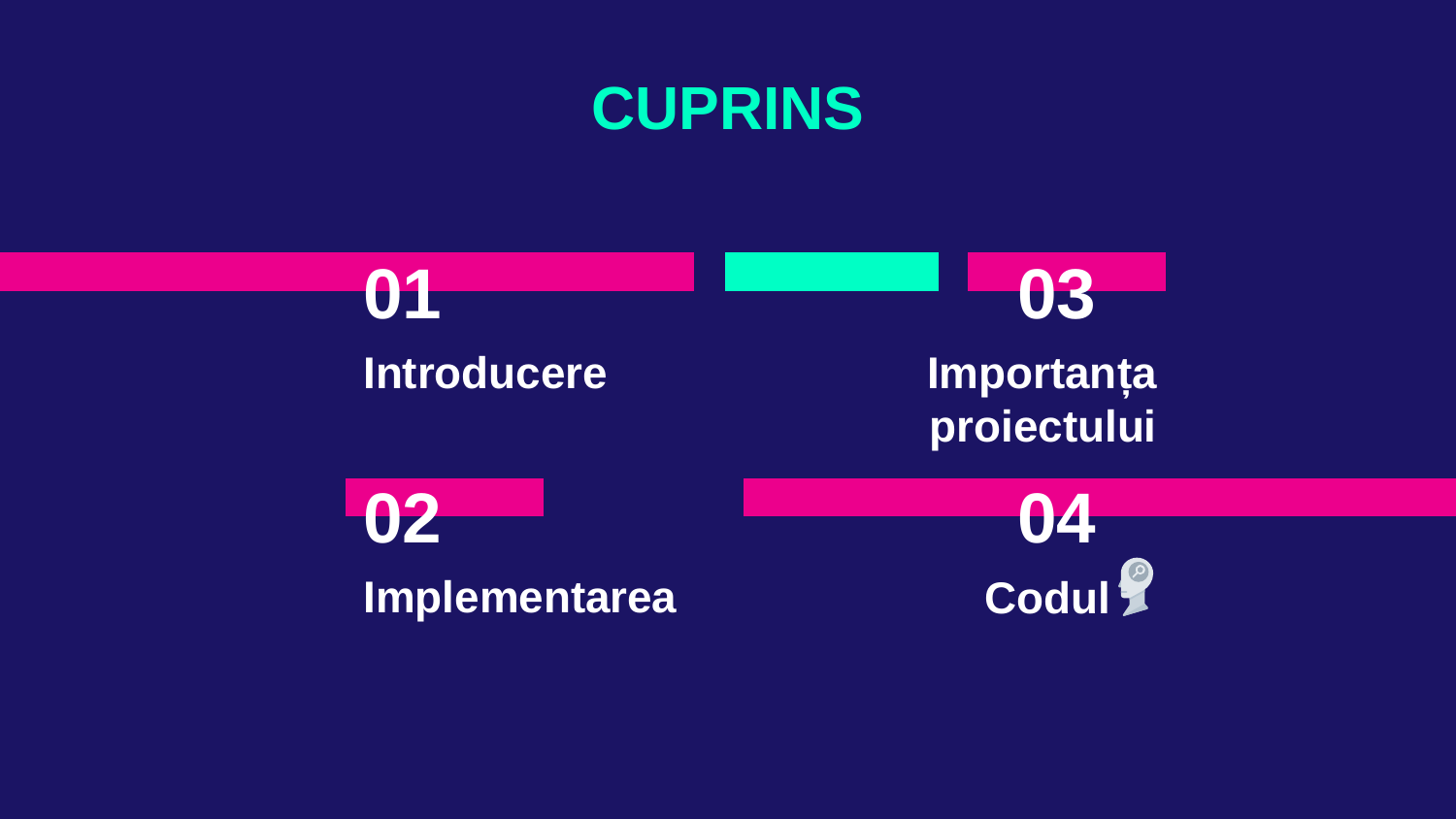

CUPRINS
# 01
03
Introducere
Importanța proiectului
02
04

Implementarea
Codul